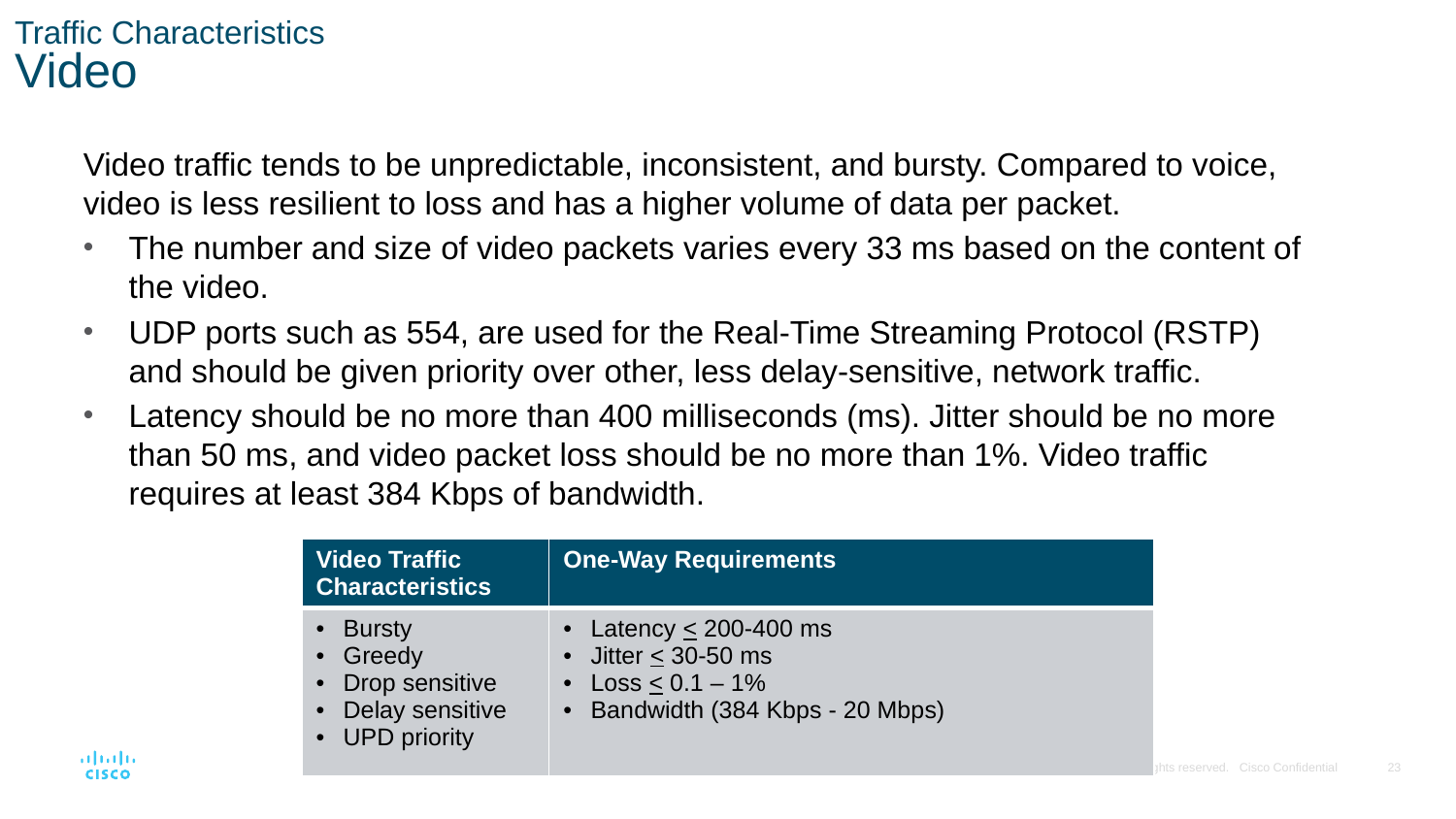

# Traffic Characteristics Video
Video traffic tends to be unpredictable, inconsistent, and bursty. Compared to voice, video is less resilient to loss and has a higher volume of data per packet.
The number and size of video packets varies every 33 ms based on the content of the video.
UDP ports such as 554, are used for the Real-Time Streaming Protocol (RSTP) and should be given priority over other, less delay-sensitive, network traffic.
Latency should be no more than 400 milliseconds (ms). Jitter should be no more than 50 ms, and video packet loss should be no more than 1%. Video traffic requires at least 384 Kbps of bandwidth.
| Video Traffic Characteristics | One-Way Requirements |
| --- | --- |
| Bursty Greedy Drop sensitive Delay sensitive UPD priority | Latency < 200-400 ms Jitter < 30-50 ms Loss < 0.1 – 1% Bandwidth (384 Kbps - 20 Mbps) |